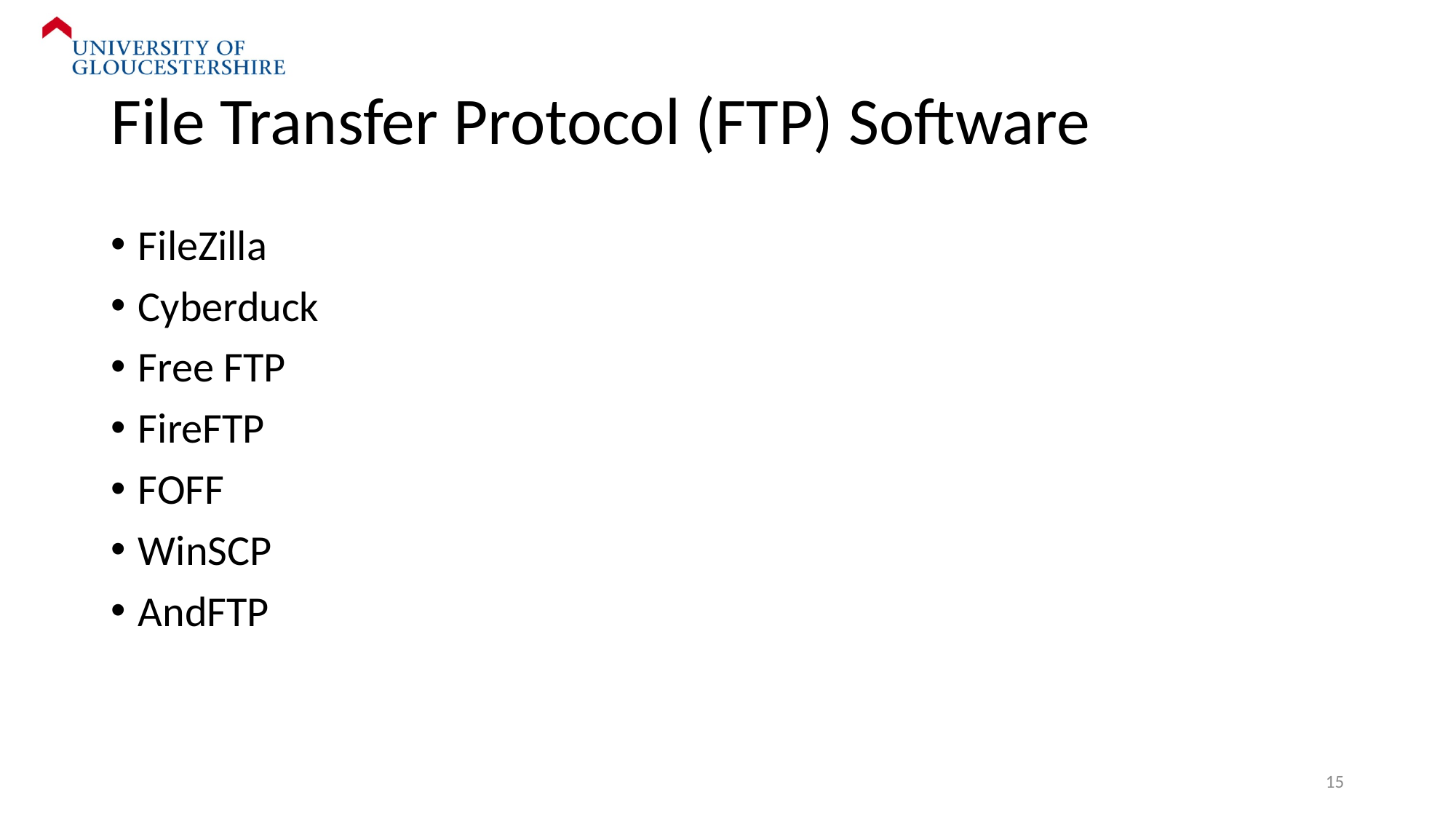

# File Transfer Protocol (FTP) Software
FileZilla
Cyberduck
Free FTP
FireFTP
FOFF
WinSCP
AndFTP
15